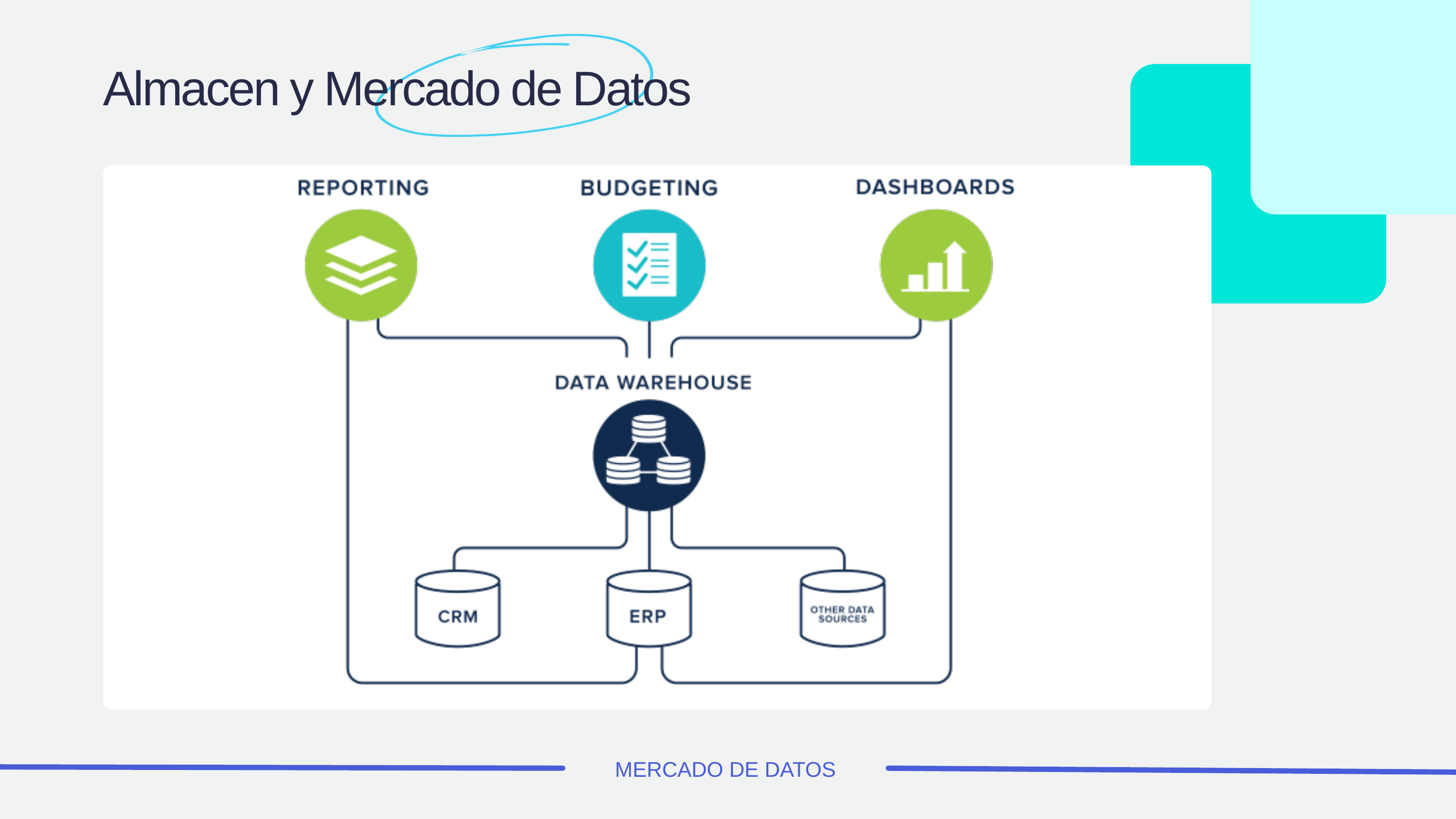

Almacen y Mercado de Datos

MERCADO DE DATOS